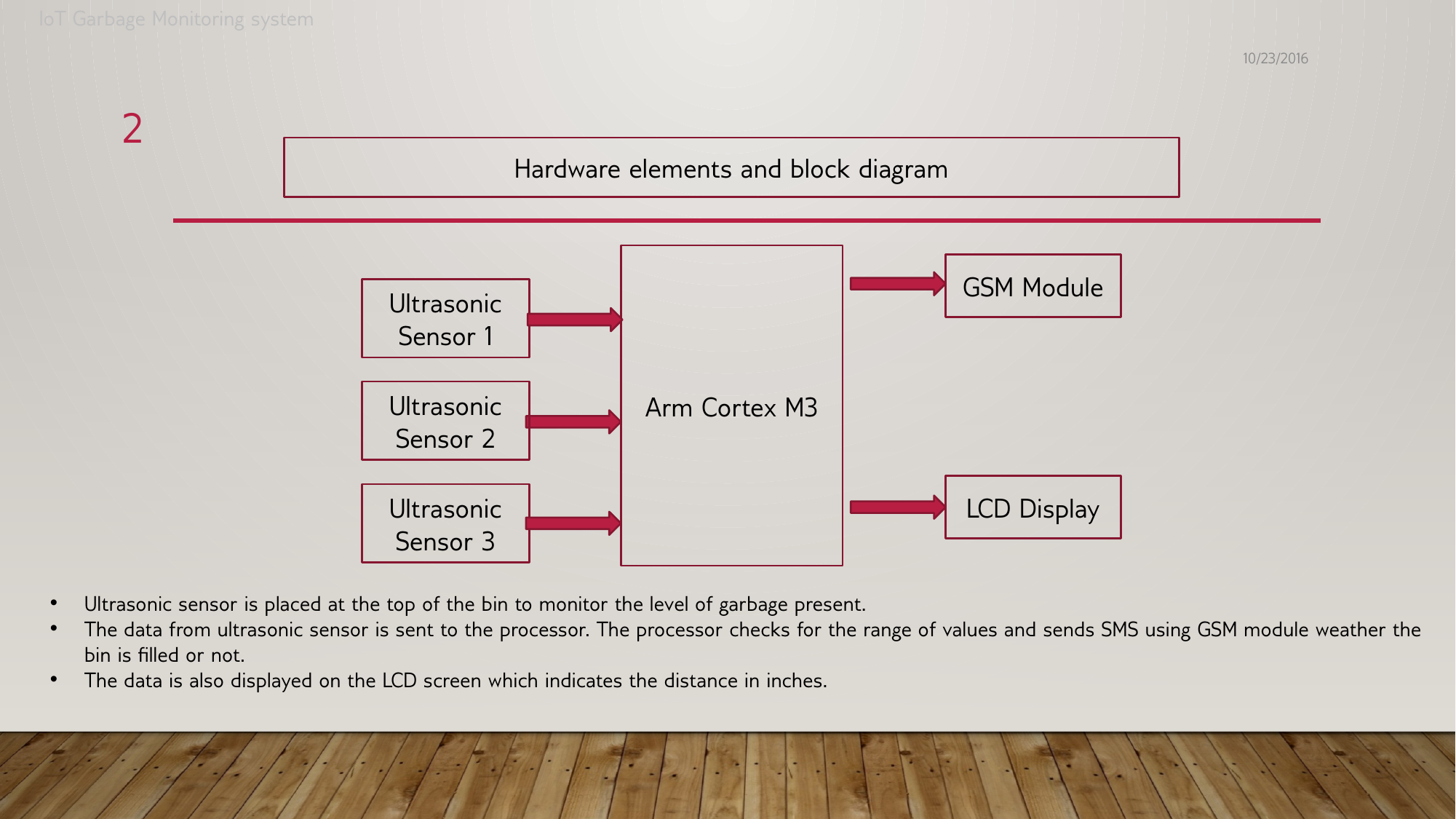

10/23/2016
2
Hardware elements and block diagram
Arm Cortex M3
GSM Module

Ultrasonic Sensor 1

Ultrasonic Sensor 2

LCD Display

Ultrasonic Sensor 3

Ultrasonic sensor is placed at the top of the bin to monitor the level of garbage present.
The data from ultrasonic sensor is sent to the processor. The processor checks for the range of values and sends SMS using GSM module weather the bin is filled or not.
The data is also displayed on the LCD screen which indicates the distance in inches.